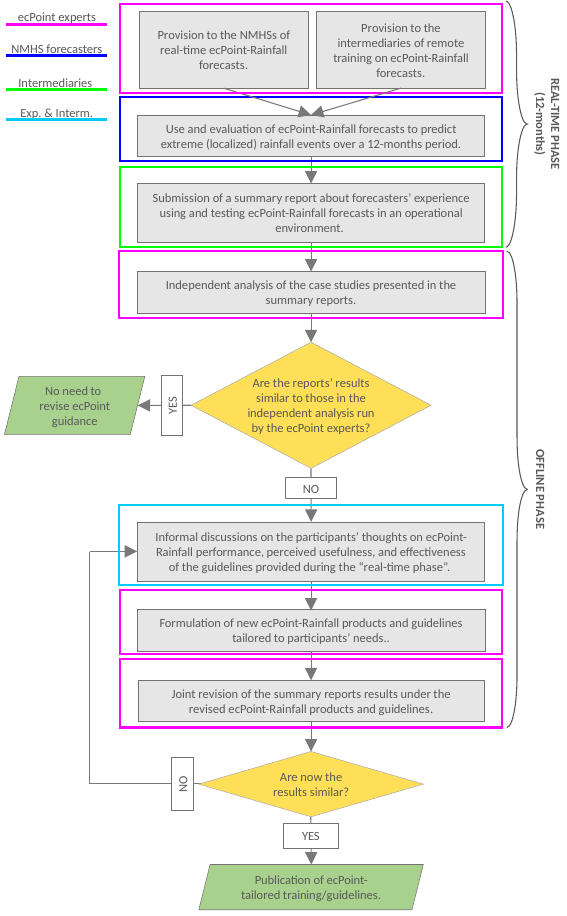

ecPoint experts

Provision to the NMHSs of real-time ecPoint-Rainfall forecasts.
Provision to the intermediaries of remote training on ecPoint-Rainfall forecasts.
NMHS forecasters
Intermediaries
Exp. & Interm.
REAL-TIME PHASE
(12-months)

Use and evaluation of ecPoint-Rainfall forecasts to predict extreme (localized) rainfall events over a 12-months period.

Submission of a summary report about forecasters’ experience using and testing ecPoint-Rainfall forecasts in an operational environment.

Independent analysis of the case studies presented in the summary reports.

Are the reports’ results similar to those in the independent analysis run by the ecPoint experts?
No need to
revise ecPoint guidance
YES
OFFLINE PHASE
NO

Informal discussions on the participants’ thoughts on ecPoint-Rainfall performance, perceived usefulness, and effectiveness of the guidelines provided during the “real-time phase”.

Formulation of new ecPoint-Rainfall products and guidelines tailored to participants’ needs..

Joint revision of the summary reports results under the revised ecPoint-Rainfall products and guidelines.
Are now the results similar?
NO
YES
Publication of ecPoint-tailored training/guidelines.